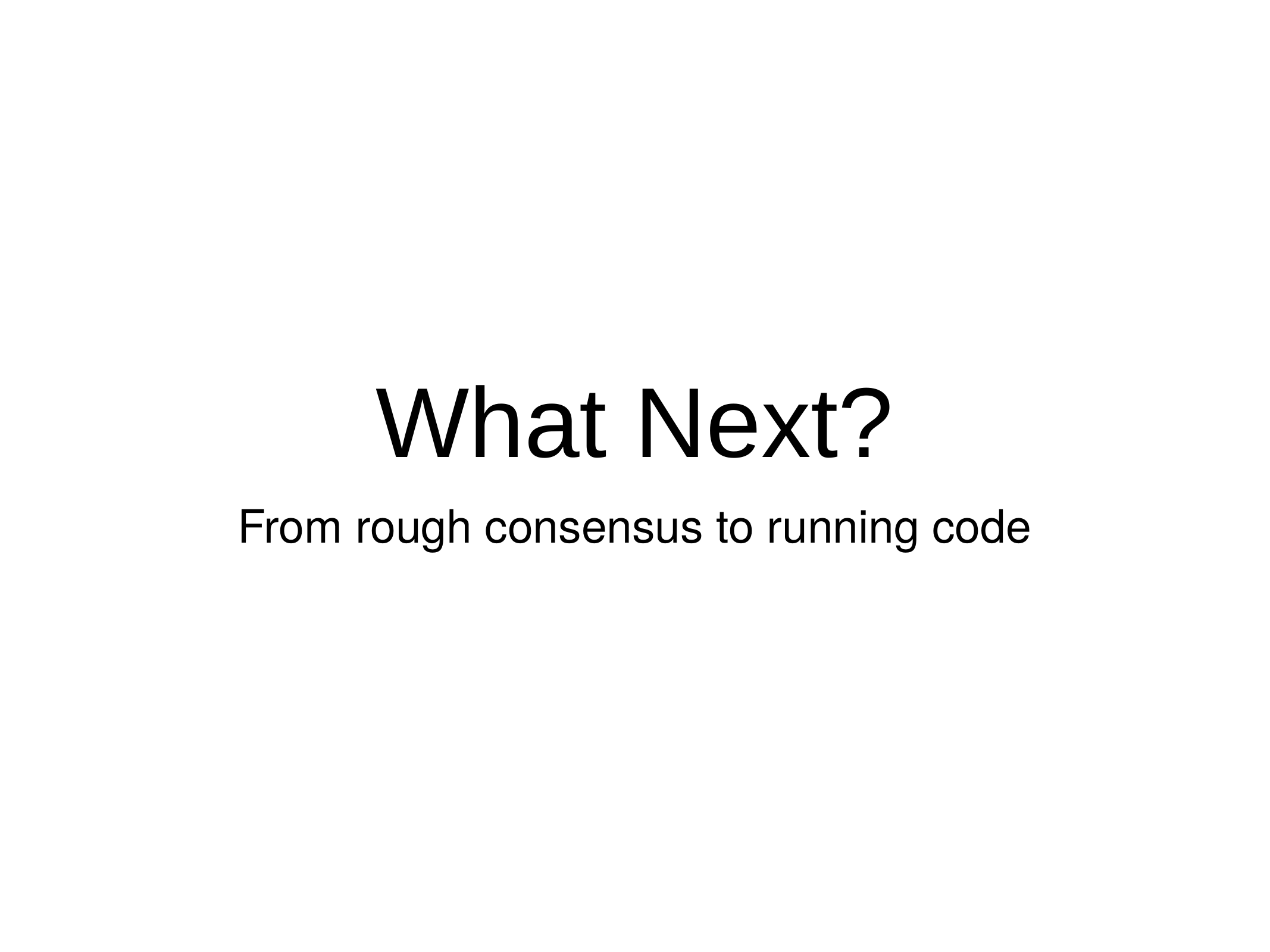

# What Next?
From rough consensus to running code